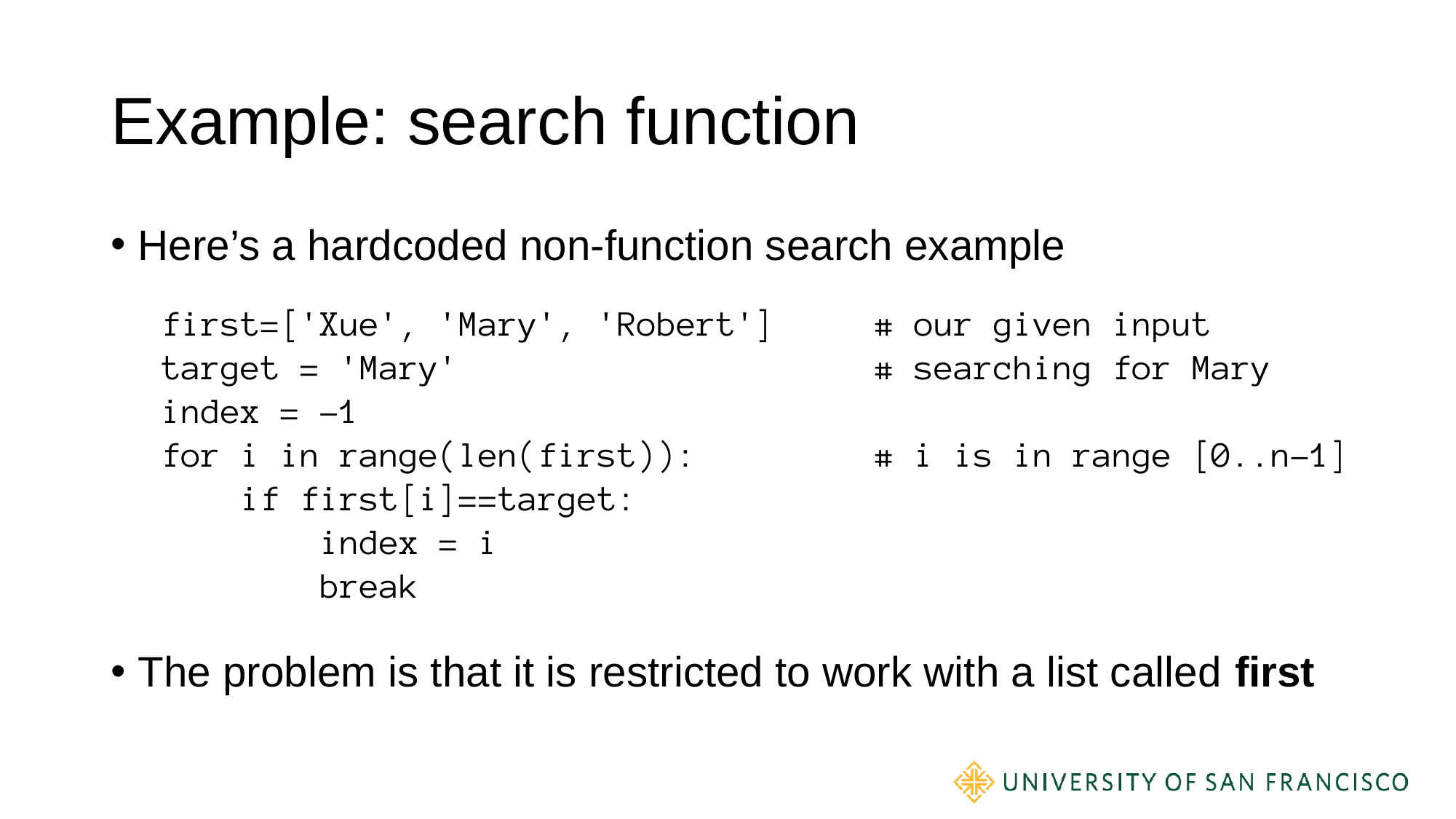

# Example: search function
Here’s a hardcoded non-function search example

The problem is that it is restricted to work with a list called first
first=['Xue', 'Mary', 'Robert']     # our given input
target = 'Mary'                     # searching for Mary
index = -1
for i in range(len(first)):         # i is in range [0..n-1]
    if first[i]==target:
        index = i
        break